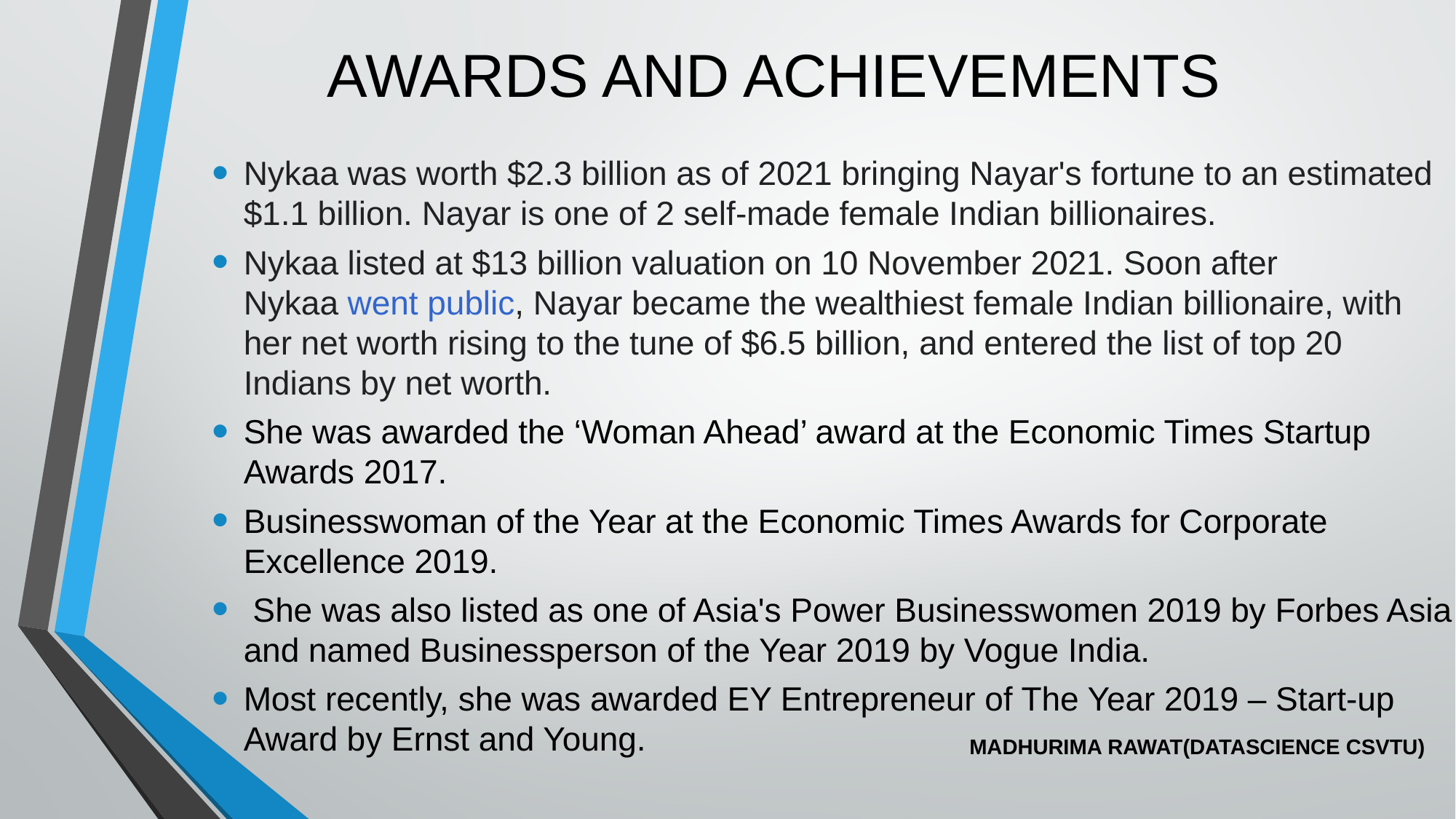

# AWARDS AND ACHIEVEMENTS
Nykaa was worth $2.3 billion as of 2021 bringing Nayar's fortune to an estimated $1.1 billion. Nayar is one of 2 self-made female Indian billionaires.
Nykaa listed at $13 billion valuation on 10 November 2021. Soon after Nykaa went public, Nayar became the wealthiest female Indian billionaire, with her net worth rising to the tune of $6.5 billion, and entered the list of top 20 Indians by net worth.
She was awarded the ‘Woman Ahead’ award at the Economic Times Startup Awards 2017.
Businesswoman of the Year at the Economic Times Awards for Corporate Excellence 2019.
 She was also listed as one of Asia's Power Businesswomen 2019 by Forbes Asia and named Businessperson of the Year 2019 by Vogue India.
Most recently, she was awarded EY Entrepreneur of The Year 2019 – Start-up Award by Ernst and Young.

MADHURIMA RAWAT(DATASCIENCE CSVTU)